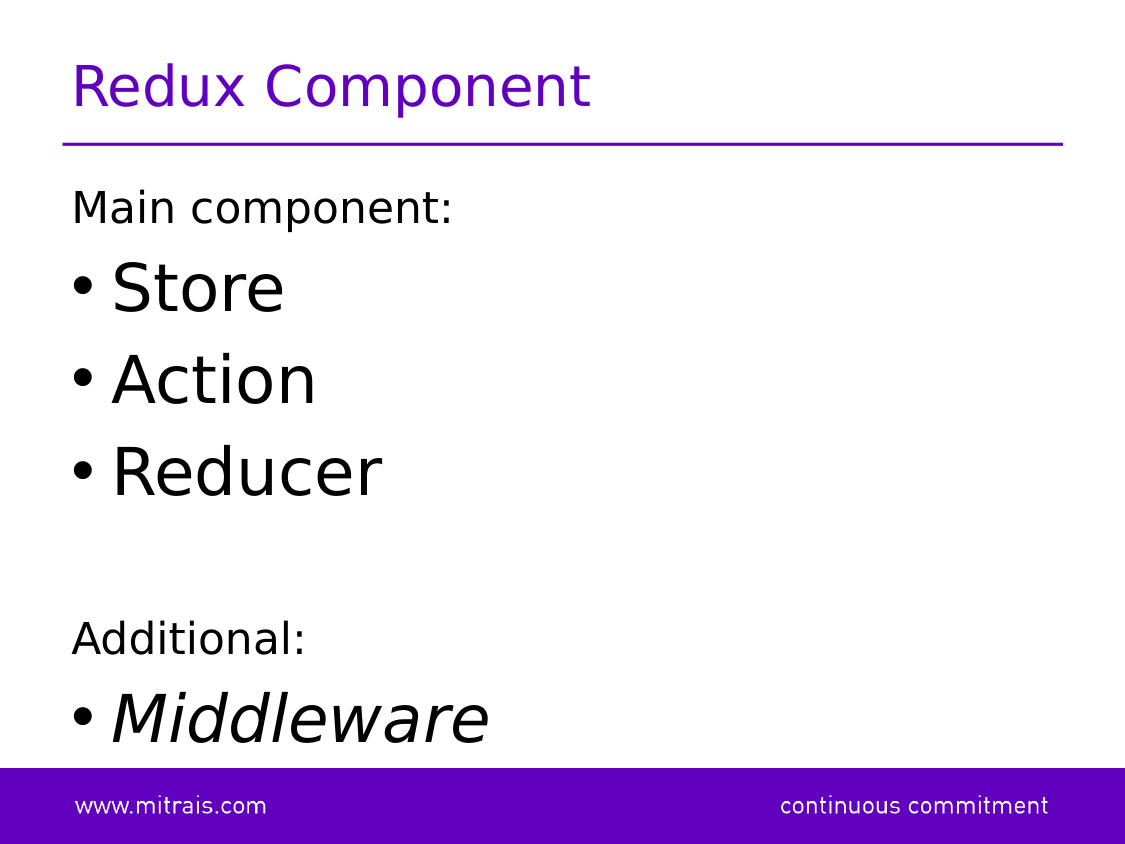

# Redux Component
Main component:
Store
Action
Reducer

Additional:
Middleware